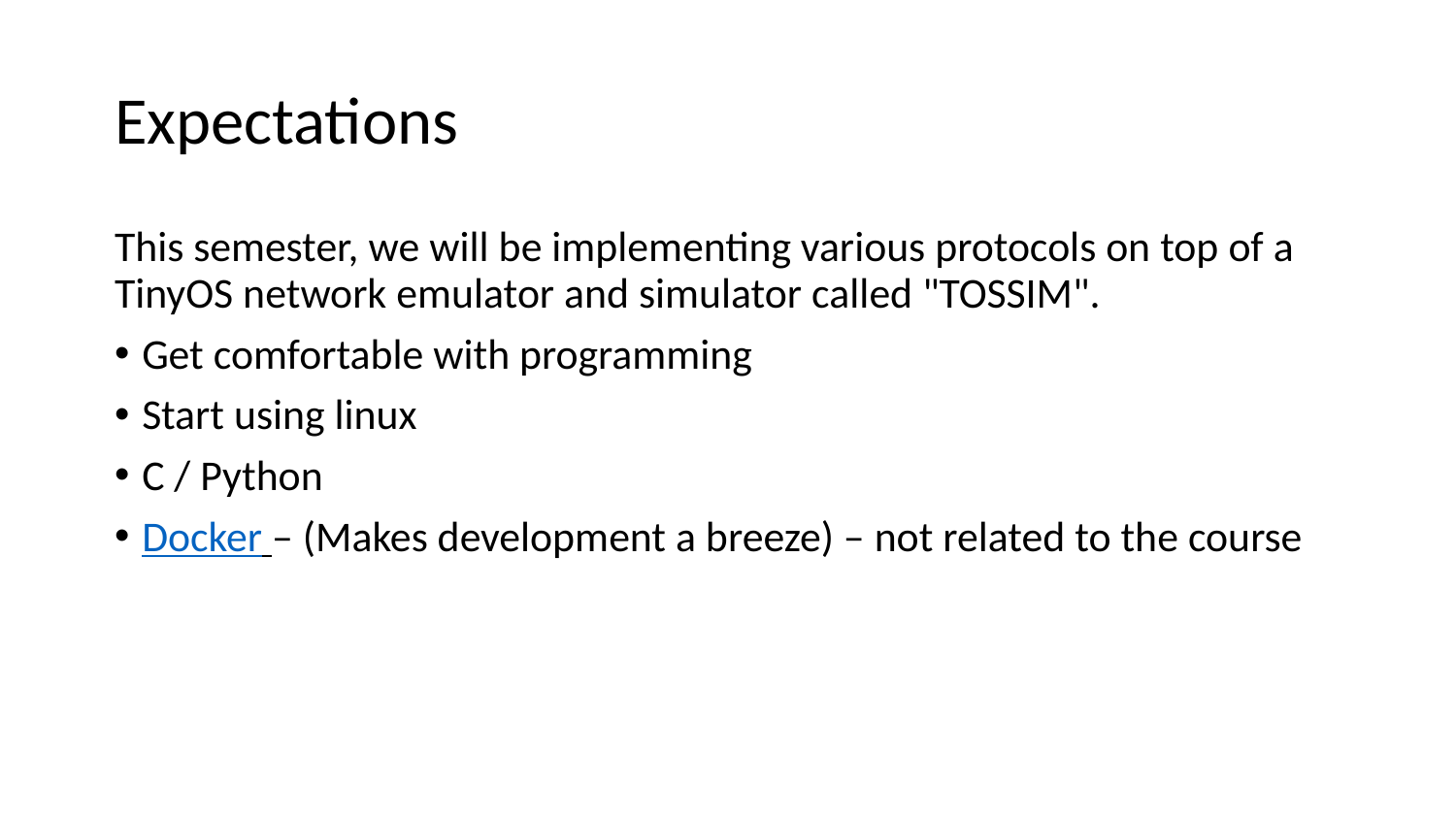

# Expectations
This semester, we will be implementing various protocols on top of a TinyOS network emulator and simulator called "TOSSIM".
Get comfortable with programming
Start using linux
C / Python
Docker – (Makes development a breeze) – not related to the course